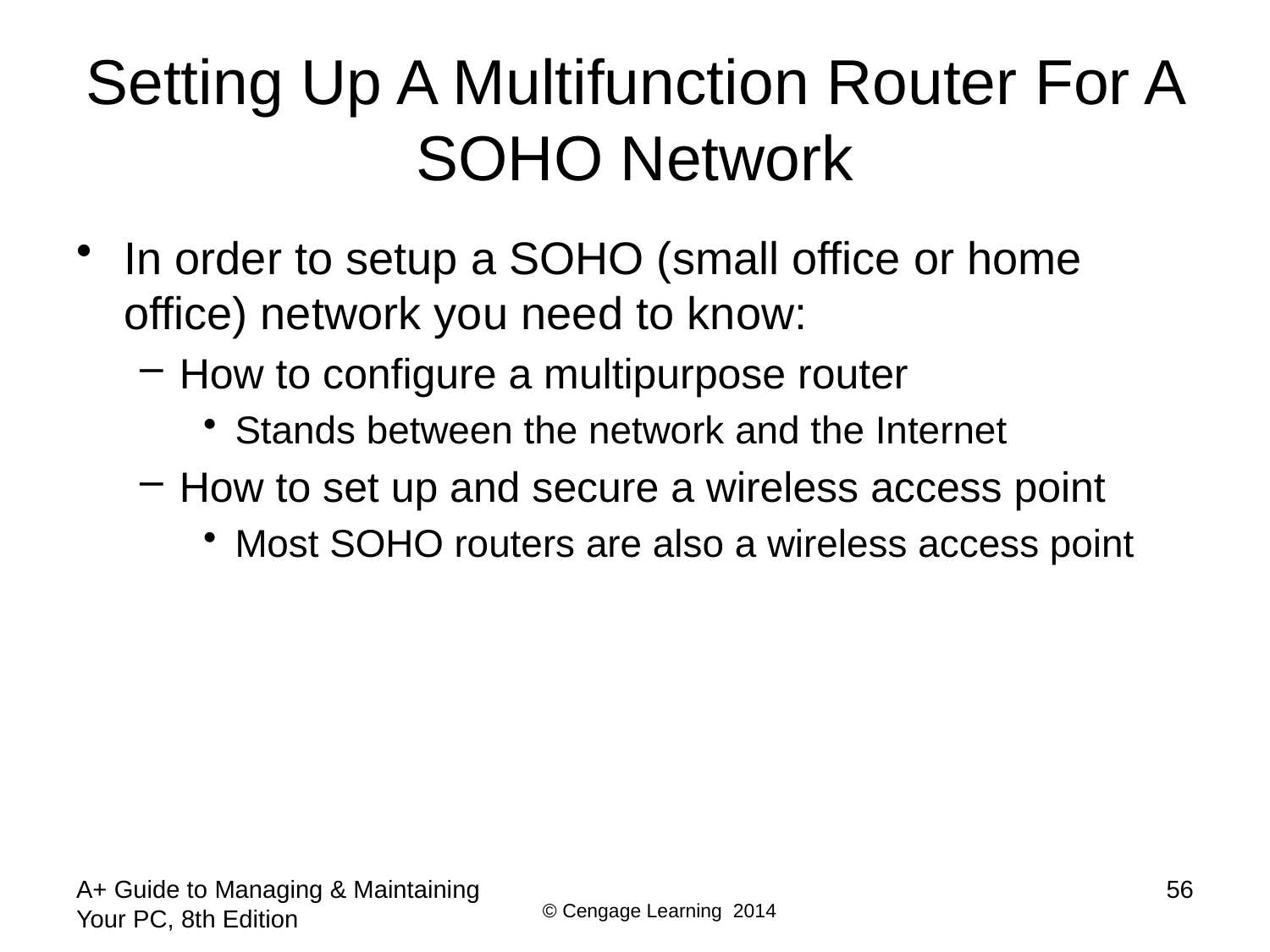

# Setting Up A Multifunction Router For A SOHO Network
In order to setup a SOHO (small office or home office) network you need to know:
How to configure a multipurpose router
Stands between the network and the Internet
How to set up and secure a wireless access point
Most SOHO routers are also a wireless access point
A+ Guide to Managing & Maintaining Your PC, 8th Edition
56